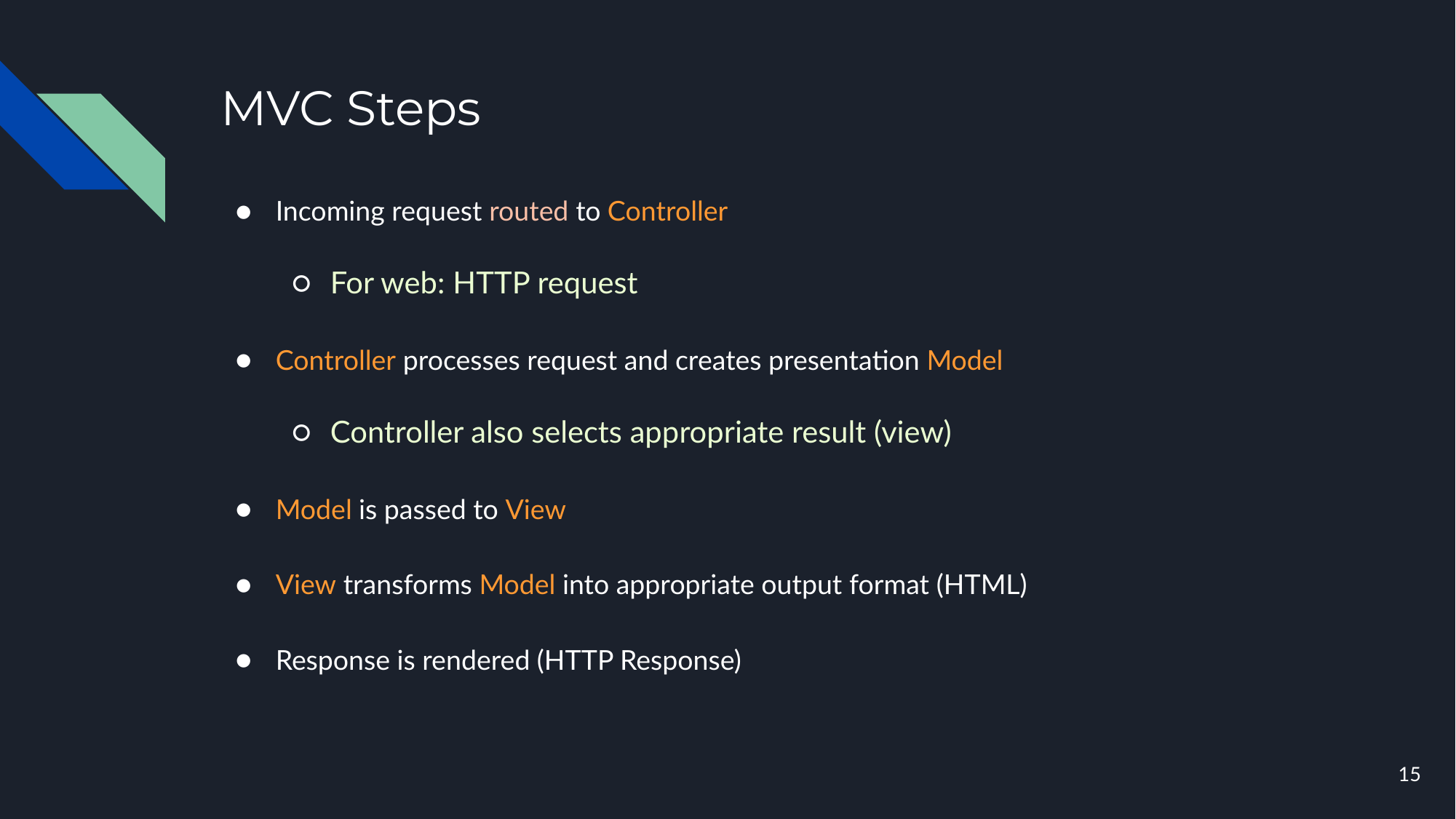

# MVC Steps
Incoming request routed to Controller
For web: HTTP request

Controller processes request and creates presentation Model
Controller also selects appropriate result (view)

Model is passed to View

View transforms Model into appropriate output format (HTML)

Response is rendered (HTTP Response)
15